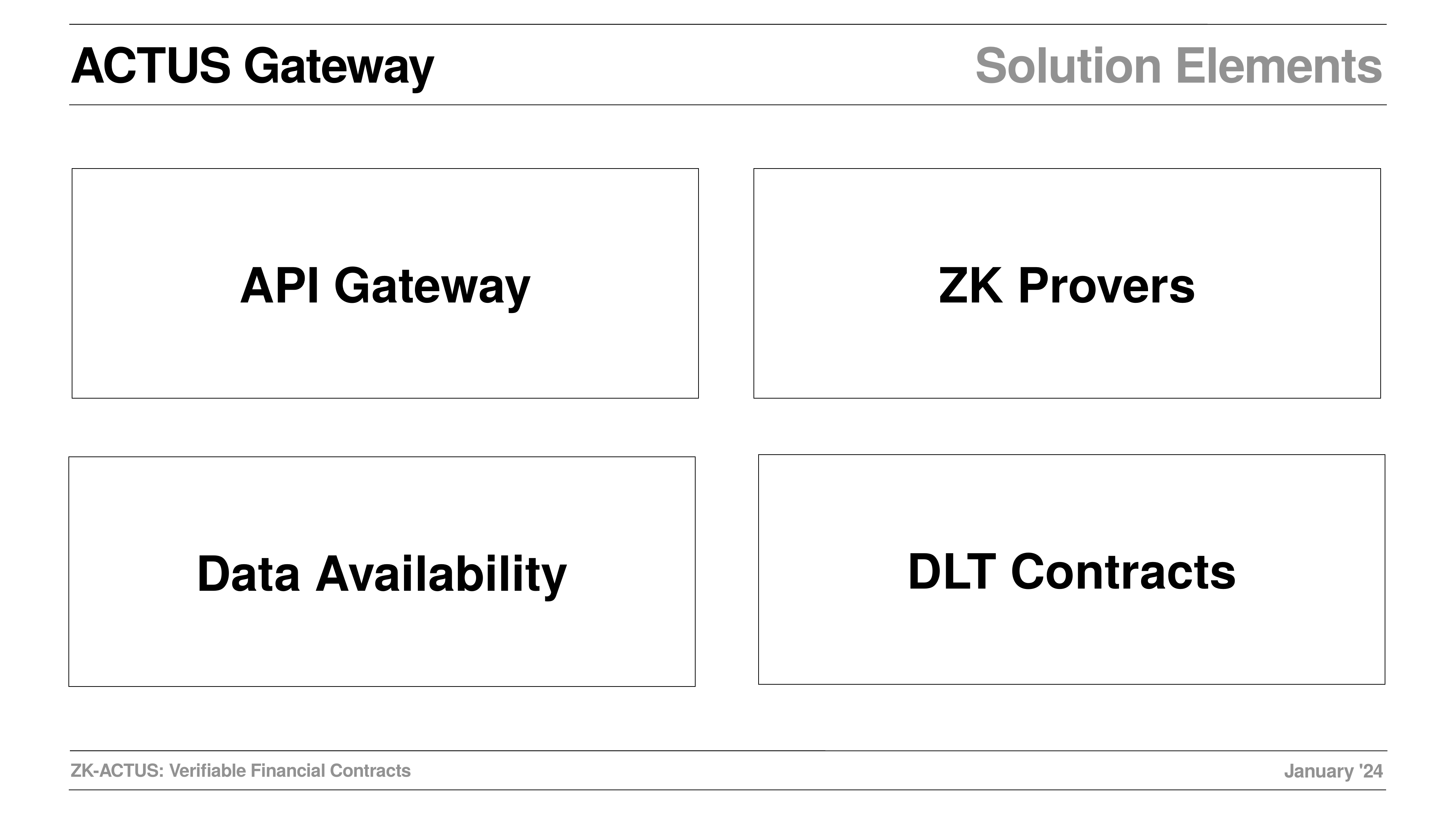

Solution Elements
ACTUS Gateway

API Gateway
ZK Provers
DLT Contracts
Data Availability

January '24
ZK-ACTUS: Verifiable Financial Contracts